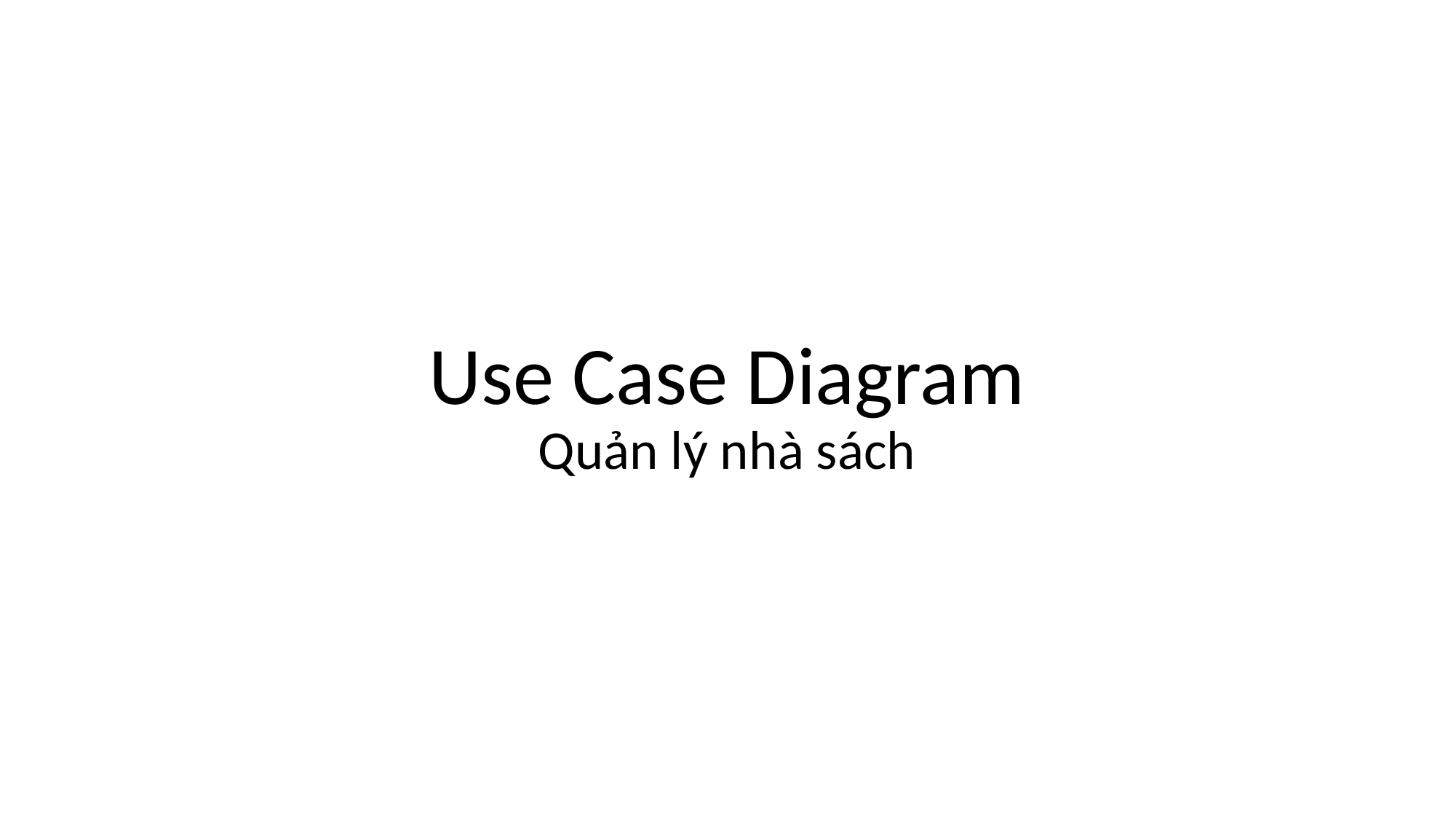

# Use Case Diagram Quản lý nhà sách